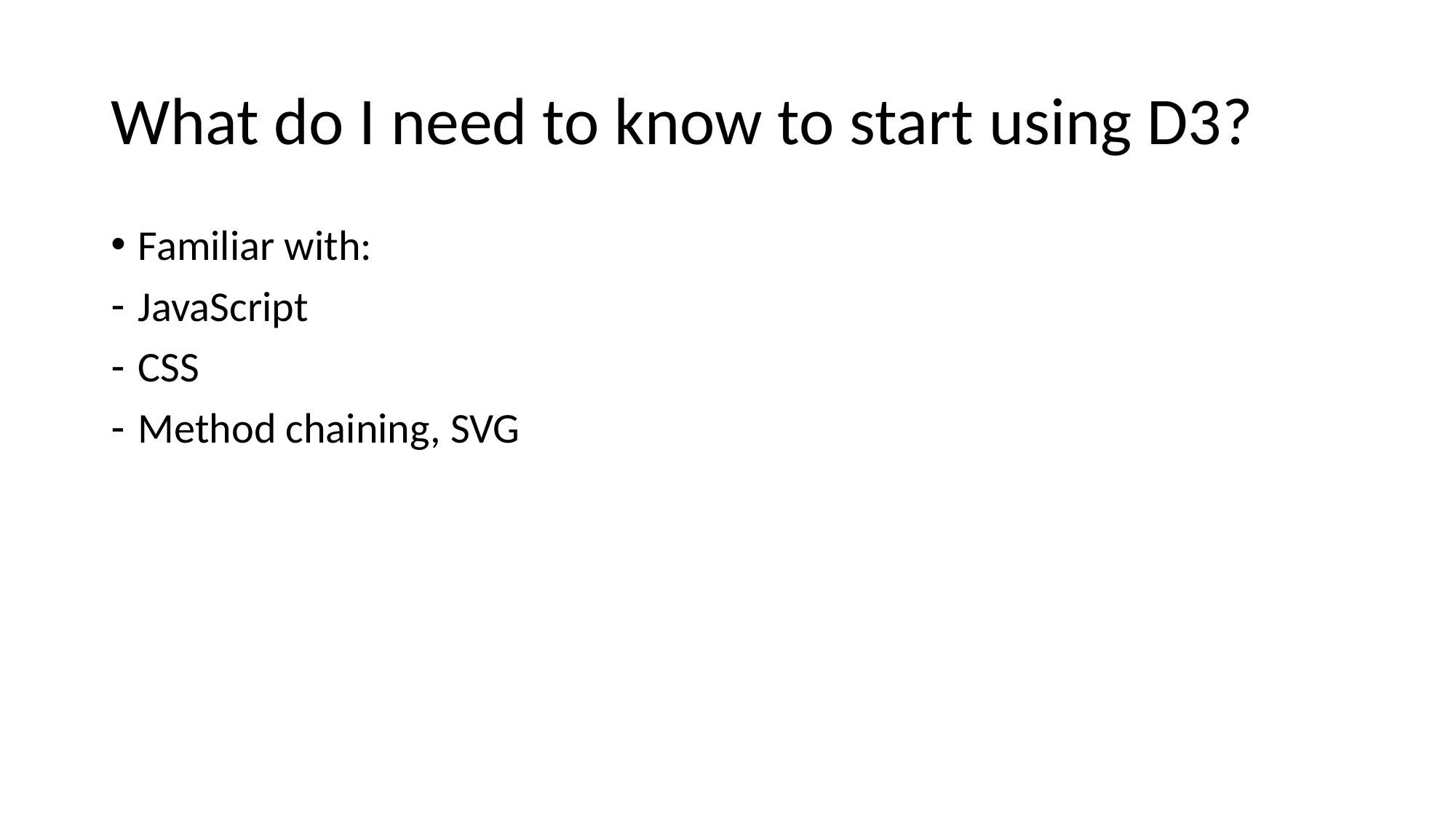

# What do I need to know to start using D3?
Familiar with:
JavaScript
CSS
Method chaining, SVG